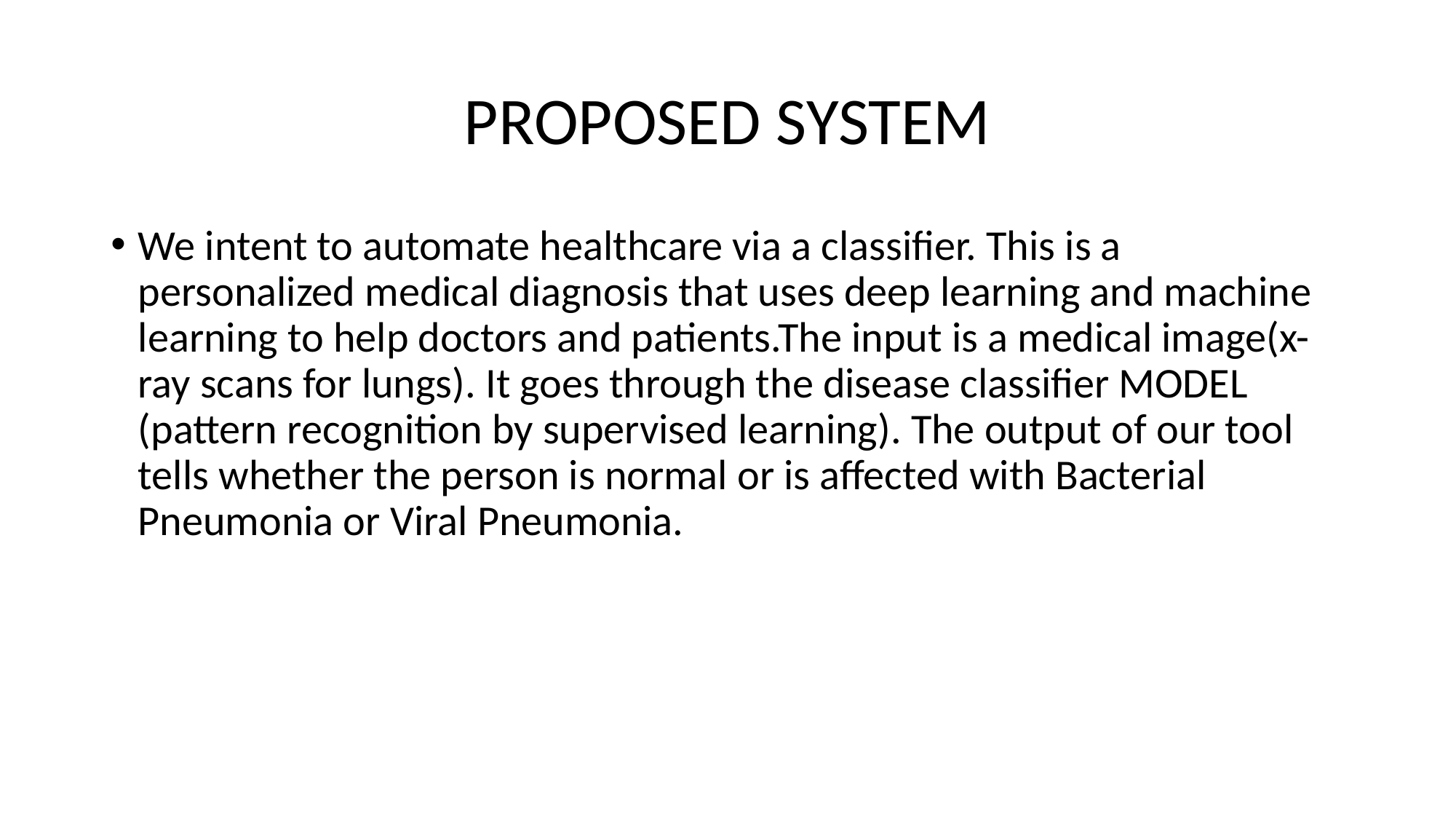

# PROPOSED SYSTEM
We intent to automate healthcare via a classifier. This is a personalized medical diagnosis that uses deep learning and machine learning to help doctors and patients.The input is a medical image(x-ray scans for lungs). It goes through the disease classifier MODEL (pattern recognition by supervised learning). The output of our tool tells whether the person is normal or is affected with Bacterial Pneumonia or Viral Pneumonia.